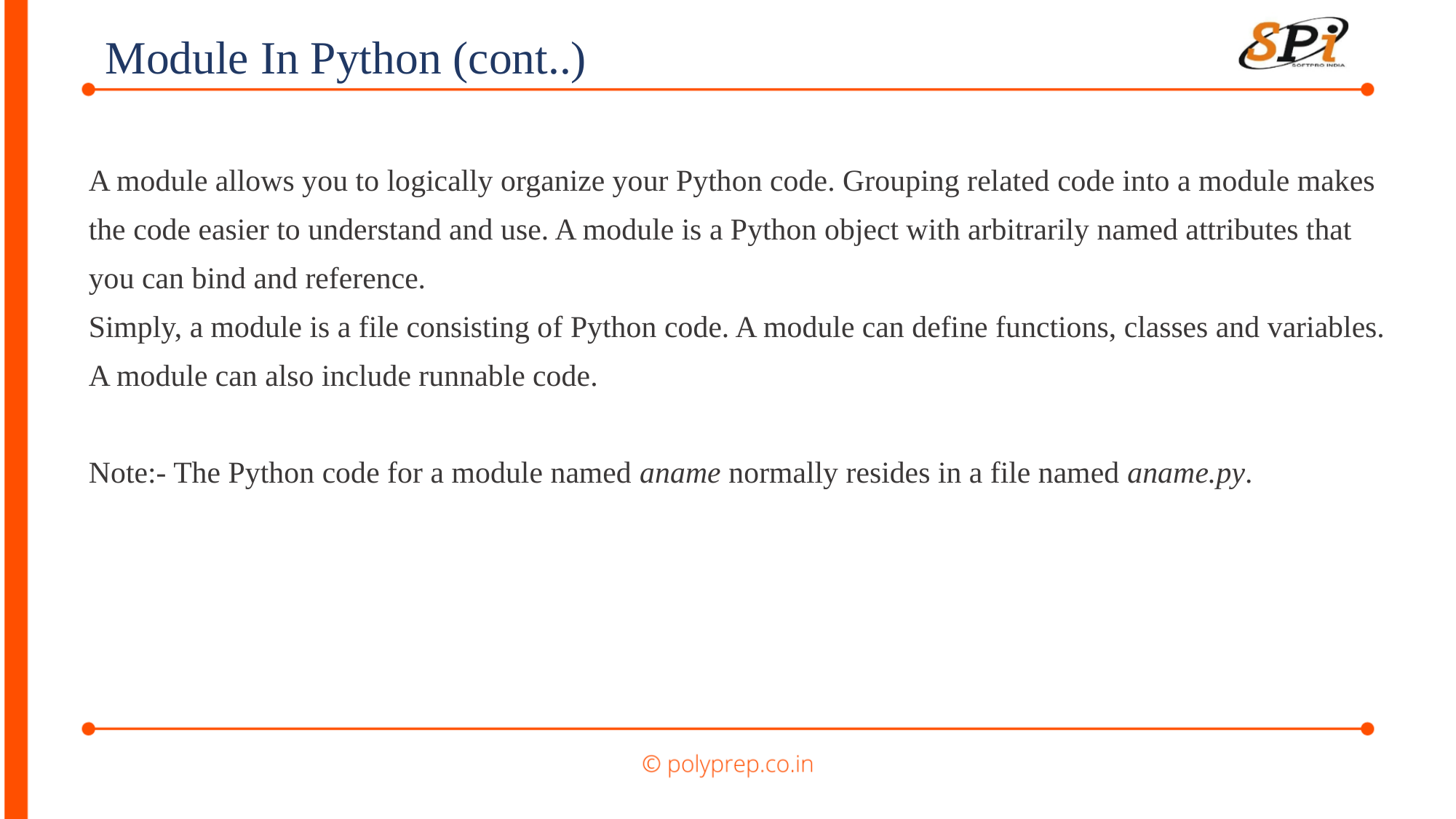

Module In Python (cont..)
A module allows you to logically organize your Python code. Grouping related code into a module makes
the code easier to understand and use. A module is a Python object with arbitrarily named attributes that
you can bind and reference.
Simply, a module is a file consisting of Python code. A module can define functions, classes and variables.
A module can also include runnable code.

Note:- The Python code for a module named aname normally resides in a file named aname.py.